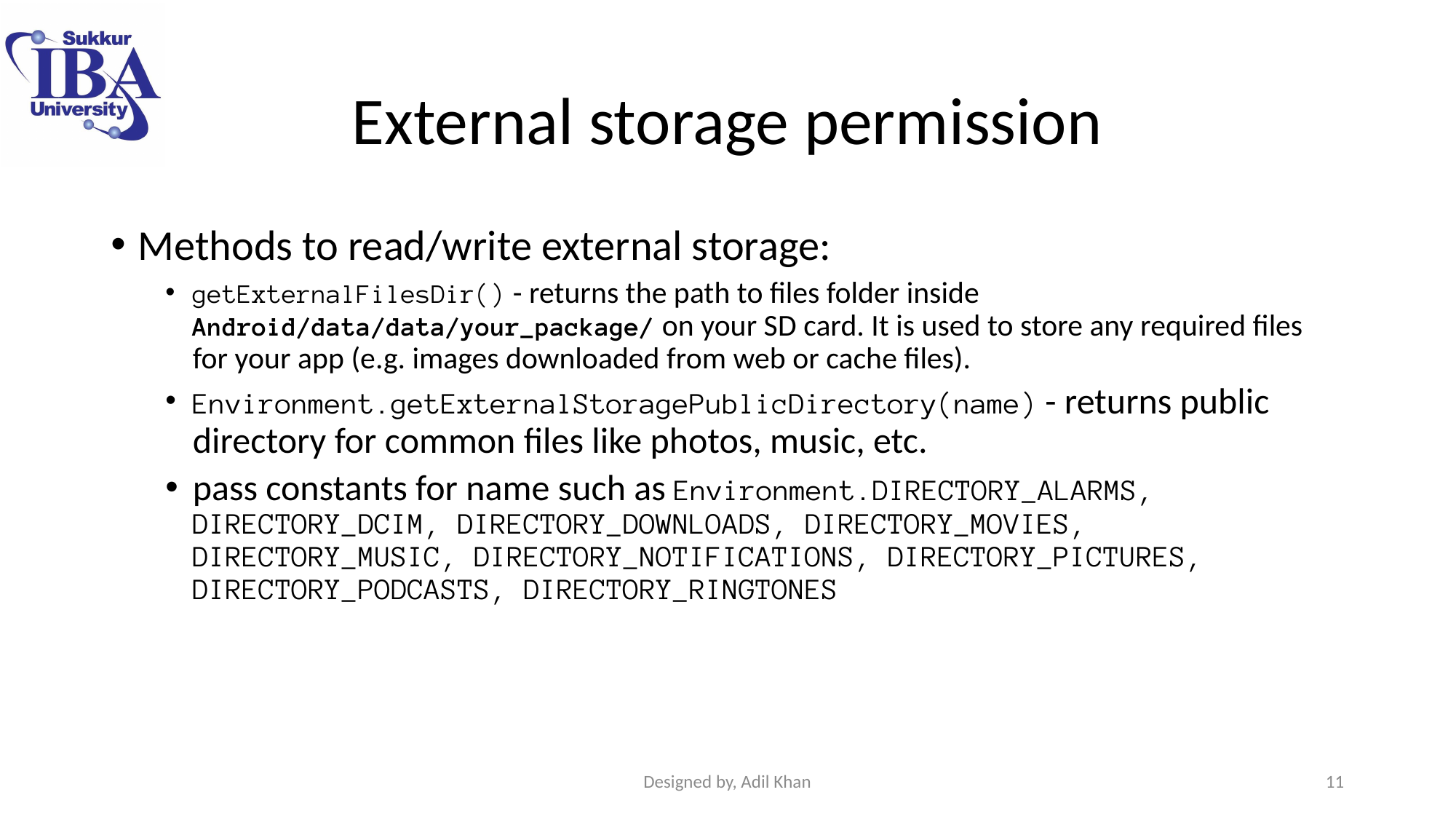

# External storage permission
Methods to read/write external storage:
getExternalFilesDir() - returns the path to files folder inside Android/data/data/your_package/ on your SD card. It is used to store any required files for your app (e.g. images downloaded from web or cache files).
Environment.getExternalStoragePublicDirectory(name) - returns public directory for common files like photos, music, etc.
pass constants for name such as Environment.DIRECTORY_ALARMS, DIRECTORY_DCIM, DIRECTORY_DOWNLOADS, DIRECTORY_MOVIES, DIRECTORY_MUSIC, DIRECTORY_NOTIFICATIONS, DIRECTORY_PICTURES, DIRECTORY_PODCASTS, DIRECTORY_RINGTONES

Designed by, Adil Khan
11